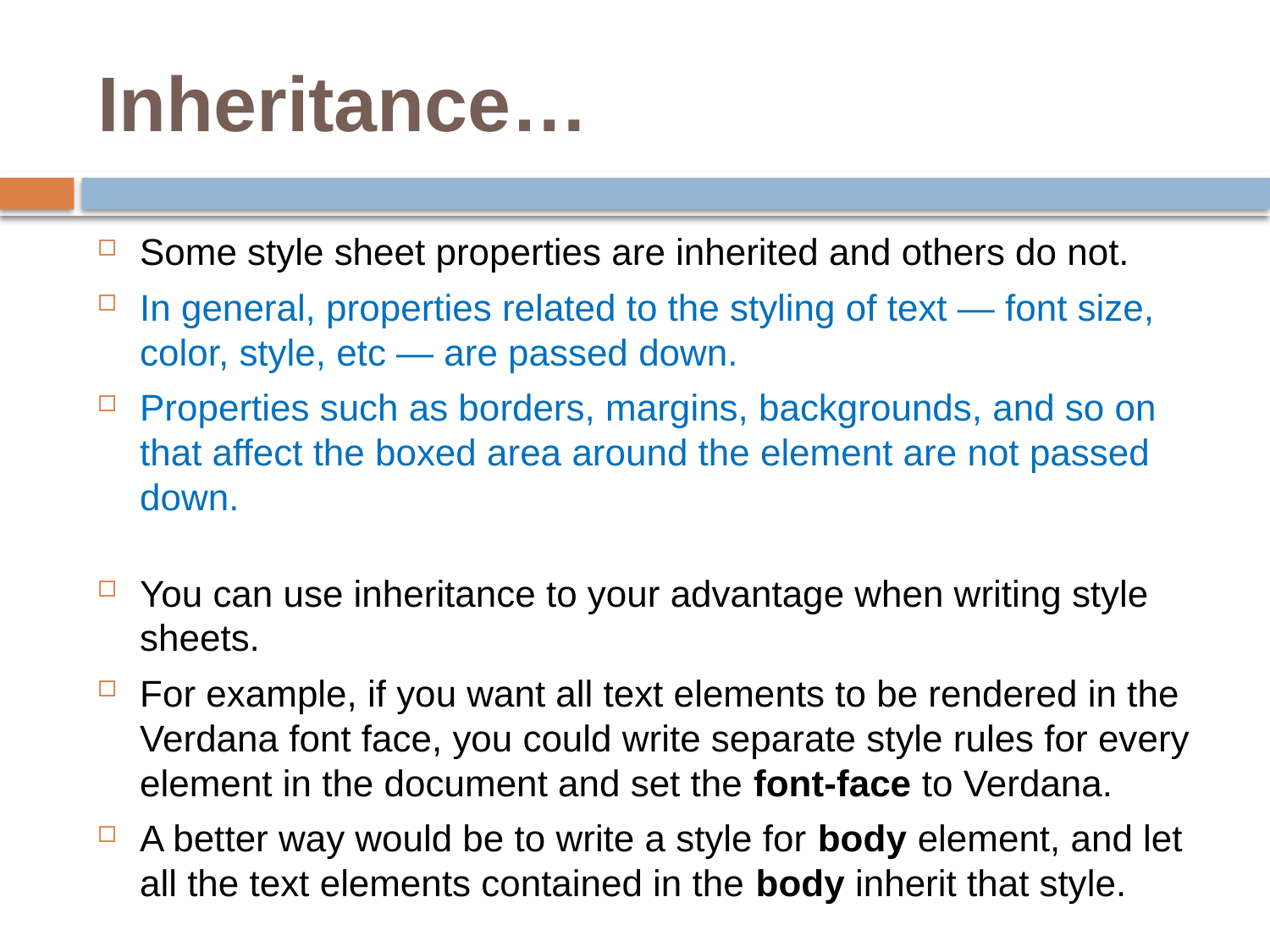

# Inheritance…
Some style sheet properties are inherited and others do not.
In general, properties related to the styling of text — font size, color, style, etc — are passed down.
Properties such as borders, margins, backgrounds, and so on that affect the boxed area around the element are not passed down.

You can use inheritance to your advantage when writing style sheets.
For example, if you want all text elements to be rendered in the Verdana font face, you could write separate style rules for every element in the document and set the font-face to Verdana.
A better way would be to write a style for body element, and let all the text elements contained in the body inherit that style.